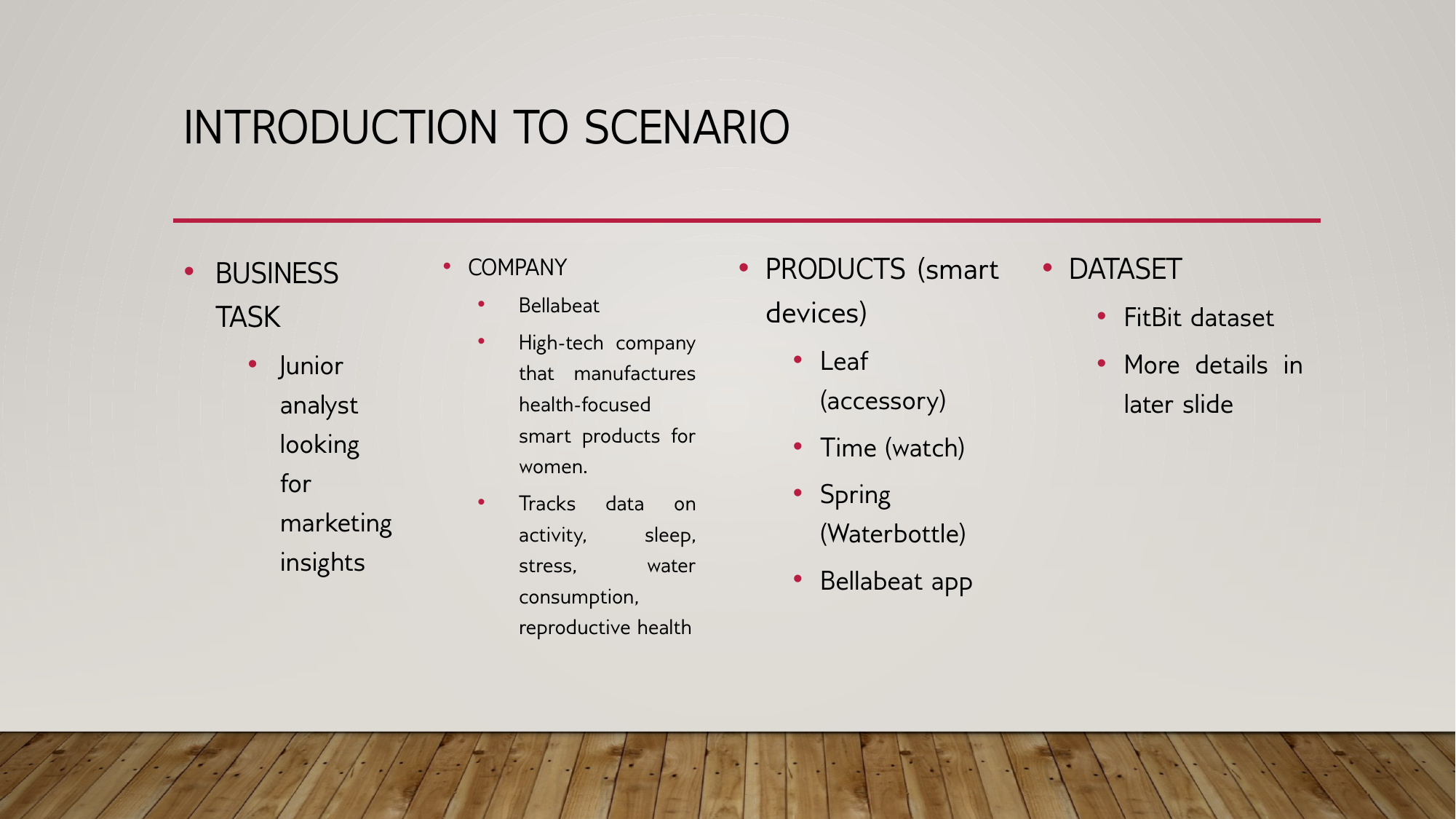

# Introduction TO SCENARIO
PRODUCTS (smart devices)
Leaf (accessory)
Time (watch)
Spring (Waterbottle)
Bellabeat app

DATASET
FitBit dataset
More details in later slide
COMPANY
Bellabeat
High-tech company that manufactures health-focused smart products for women.
Tracks data on activity, sleep, stress, water consumption, reproductive health

BUSINESS TASK
Junior analyst looking for marketing insights